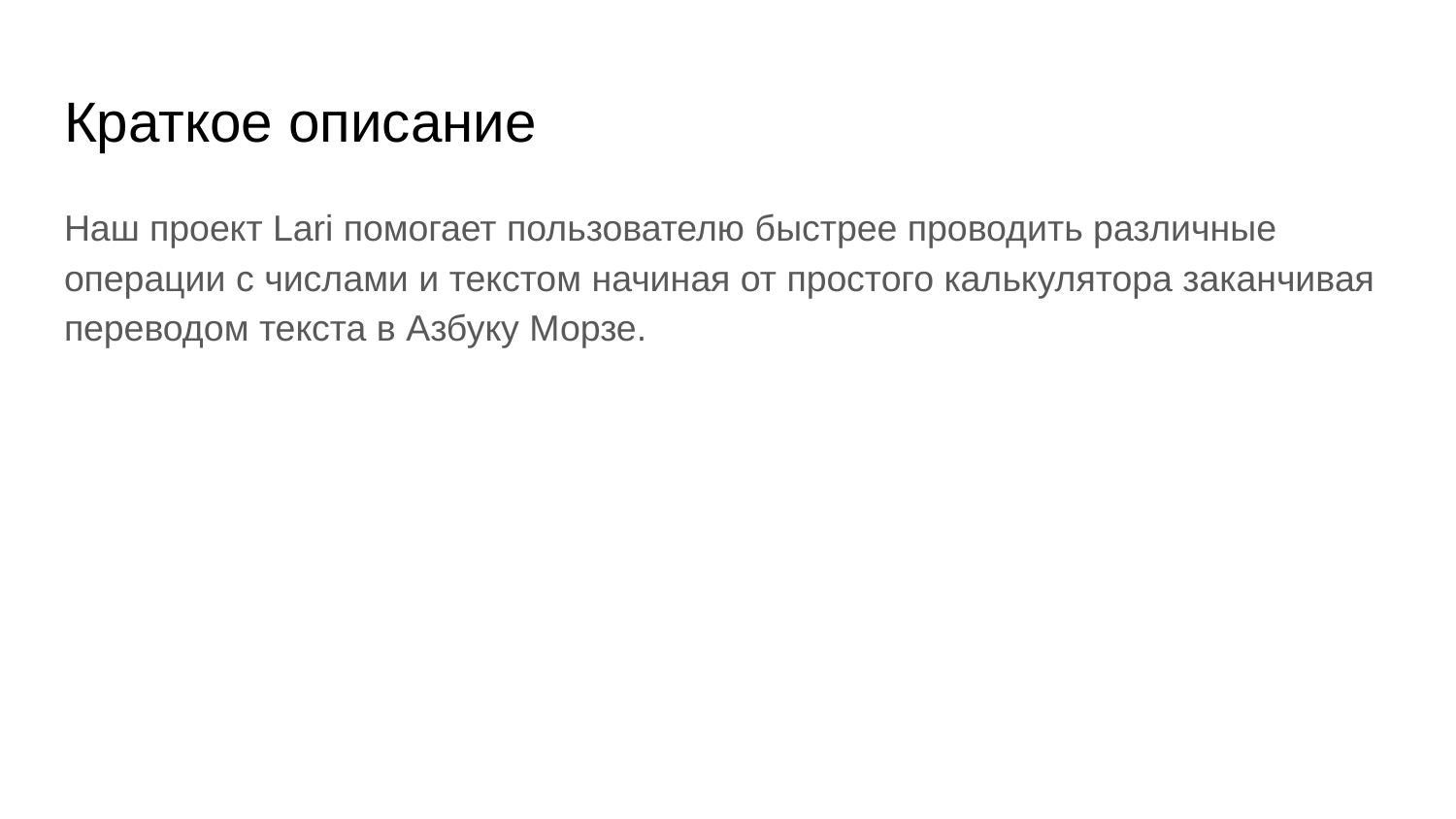

# Краткое описание
Наш проект Lari помогает пользователю быстрее проводить различные операции с числами и текстом начиная от простого калькулятора заканчивая переводом текста в Азбуку Морзе.